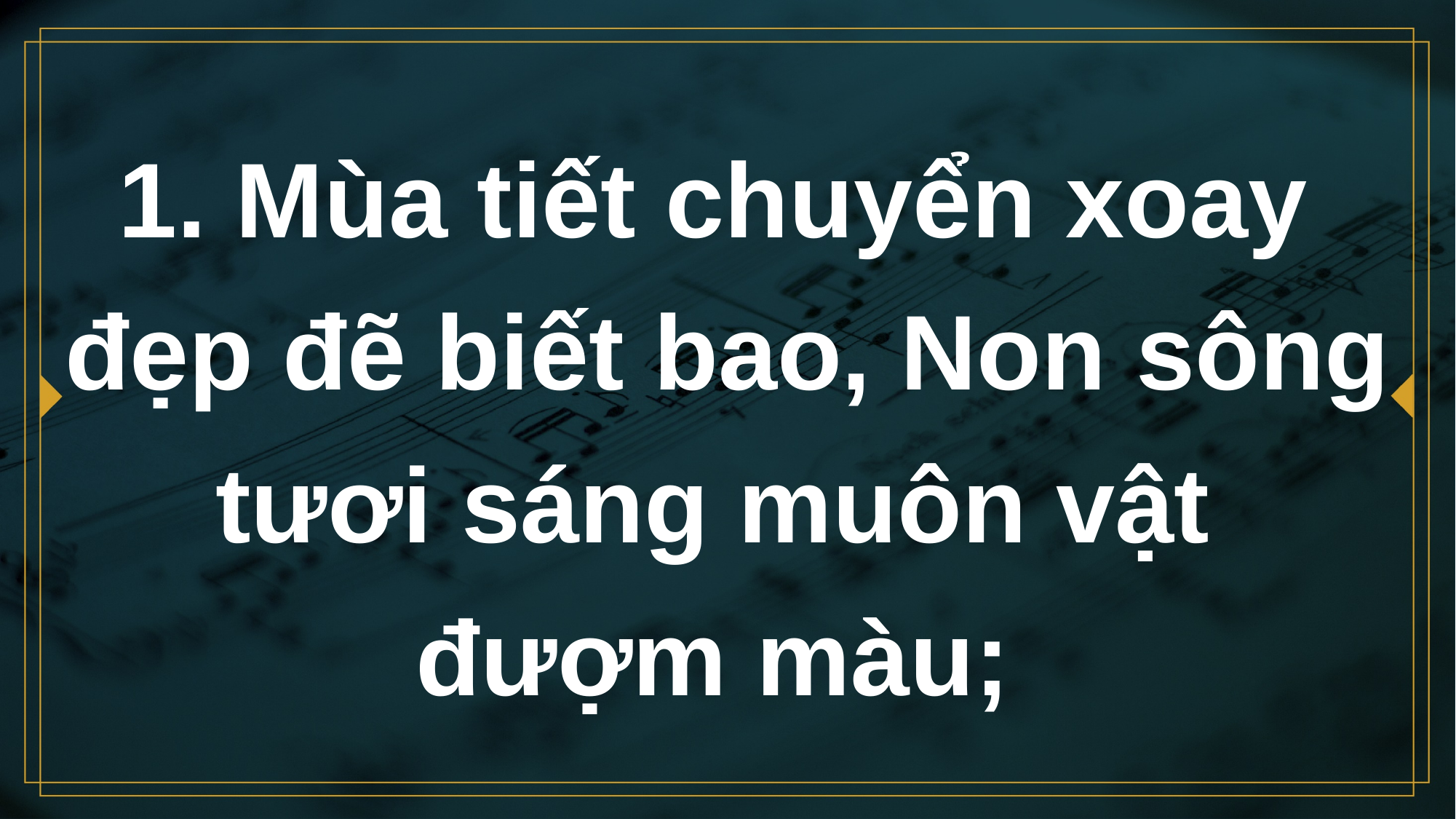

# 1. Mùa tiết chuyển xoay đẹp đẽ biết bao, Non sông tươi sáng muôn vật đượm màu;